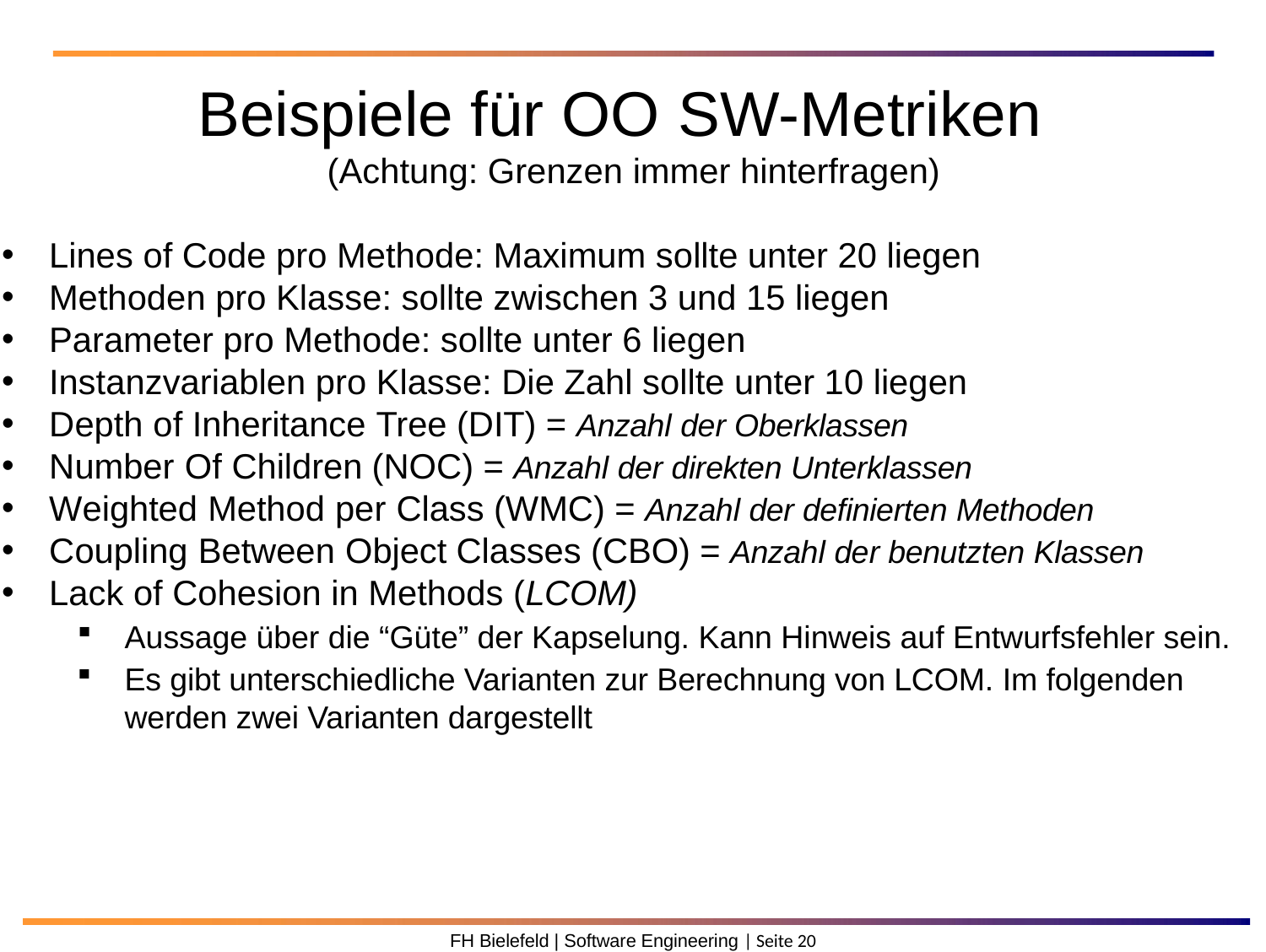

Beispiele für OO SW-Metriken
(Achtung: Grenzen immer hinterfragen)

Lines of Code pro Methode: Maximum sollte unter 20 liegen
Methoden pro Klasse: sollte zwischen 3 und 15 liegen
Parameter pro Methode: sollte unter 6 liegen
Instanzvariablen pro Klasse: Die Zahl sollte unter 10 liegen
Depth of Inheritance Tree (DIT) = Anzahl der Oberklassen
Number Of Children (NOC) = Anzahl der direkten Unterklassen
Weighted Method per Class (WMC) = Anzahl der definierten Methoden
Coupling Between Object Classes (CBO) = Anzahl der benutzten Klassen
Lack of Cohesion in Methods (LCOM)
Aussage über die “Güte” der Kapselung. Kann Hinweis auf Entwurfsfehler sein.
Es gibt unterschiedliche Varianten zur Berechnung von LCOM. Im folgenden werden zwei Varianten dargestellt